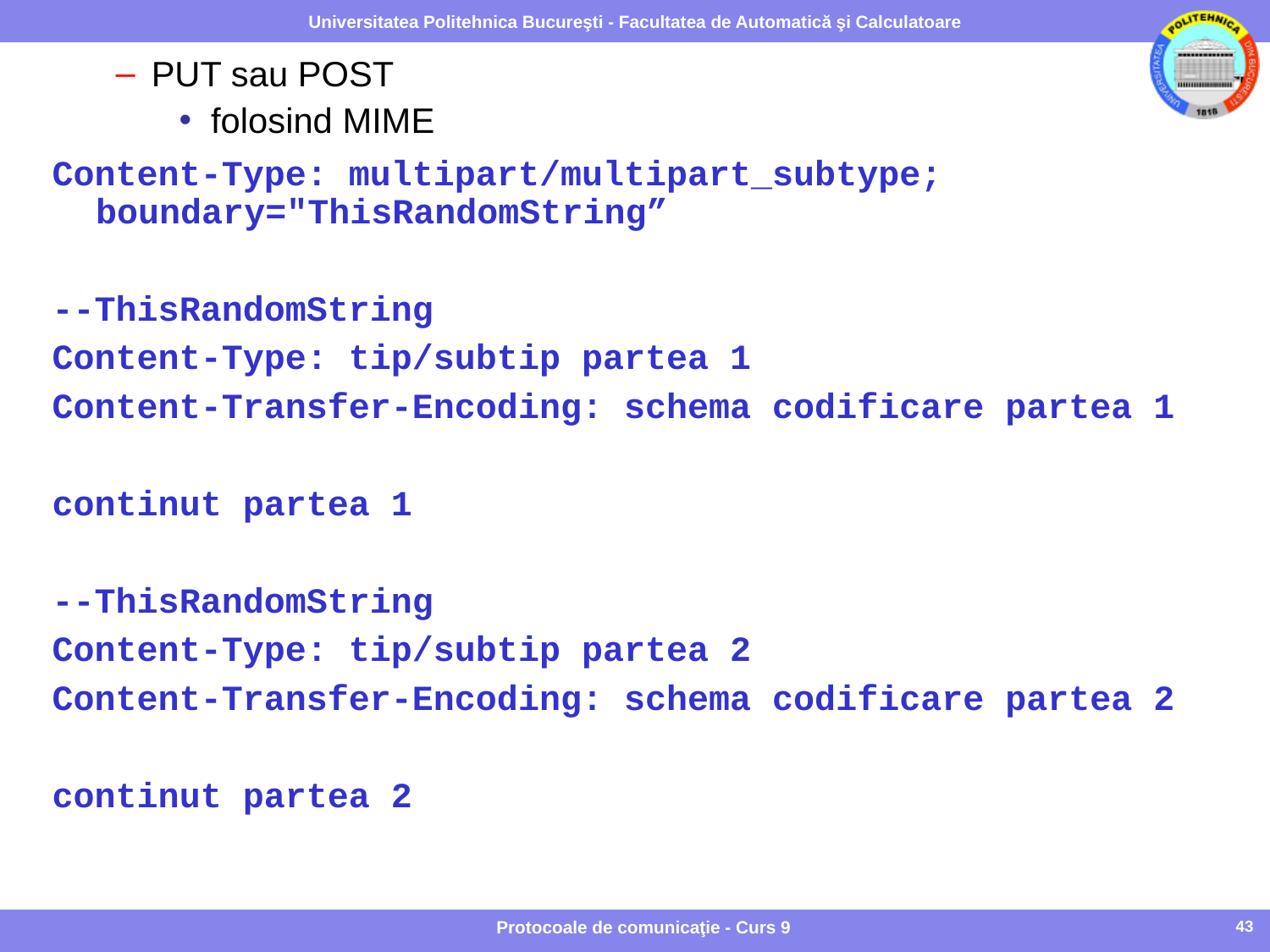

PUT sau POST
folosind MIME
Content-Type: multipart/multipart_subtype; boundary="ThisRandomString”

--ThisRandomString
Content-Type: tip/subtip partea 1
Content-Transfer-Encoding: schema codificare partea 1

continut partea 1

--ThisRandomString
Content-Type: tip/subtip partea 2
Content-Transfer-Encoding: schema codificare partea 2

continut partea 2

Protocoale de comunicaţie - Curs 9
43